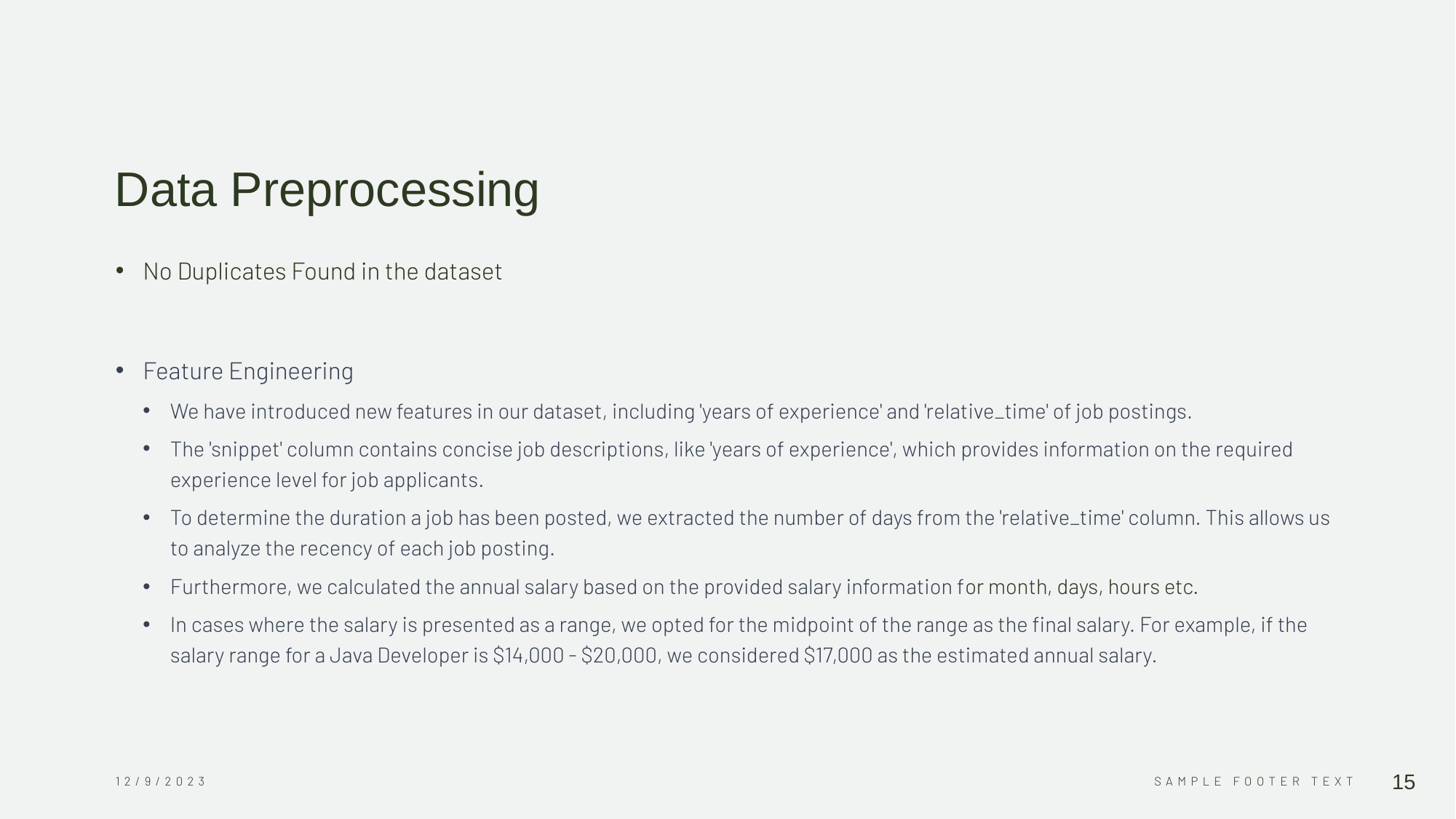

# Data Preprocessing
No Duplicates Found in the dataset

Feature Engineering
We have introduced new features in our dataset, including 'years of experience' and 'relative_time' of job postings.
The 'snippet' column contains concise job descriptions, like 'years of experience', which provides information on the required experience level for job applicants.
To determine the duration a job has been posted, we extracted the number of days from the 'relative_time' column. This allows us to analyze the recency of each job posting.
Furthermore, we calculated the annual salary based on the provided salary information for month, days, hours etc.
In cases where the salary is presented as a range, we opted for the midpoint of the range as the final salary. For example, if the salary range for a Java Developer is $14,000 - $20,000, we considered $17,000 as the estimated annual salary.

12/9/2023
Sample Footer Text
15